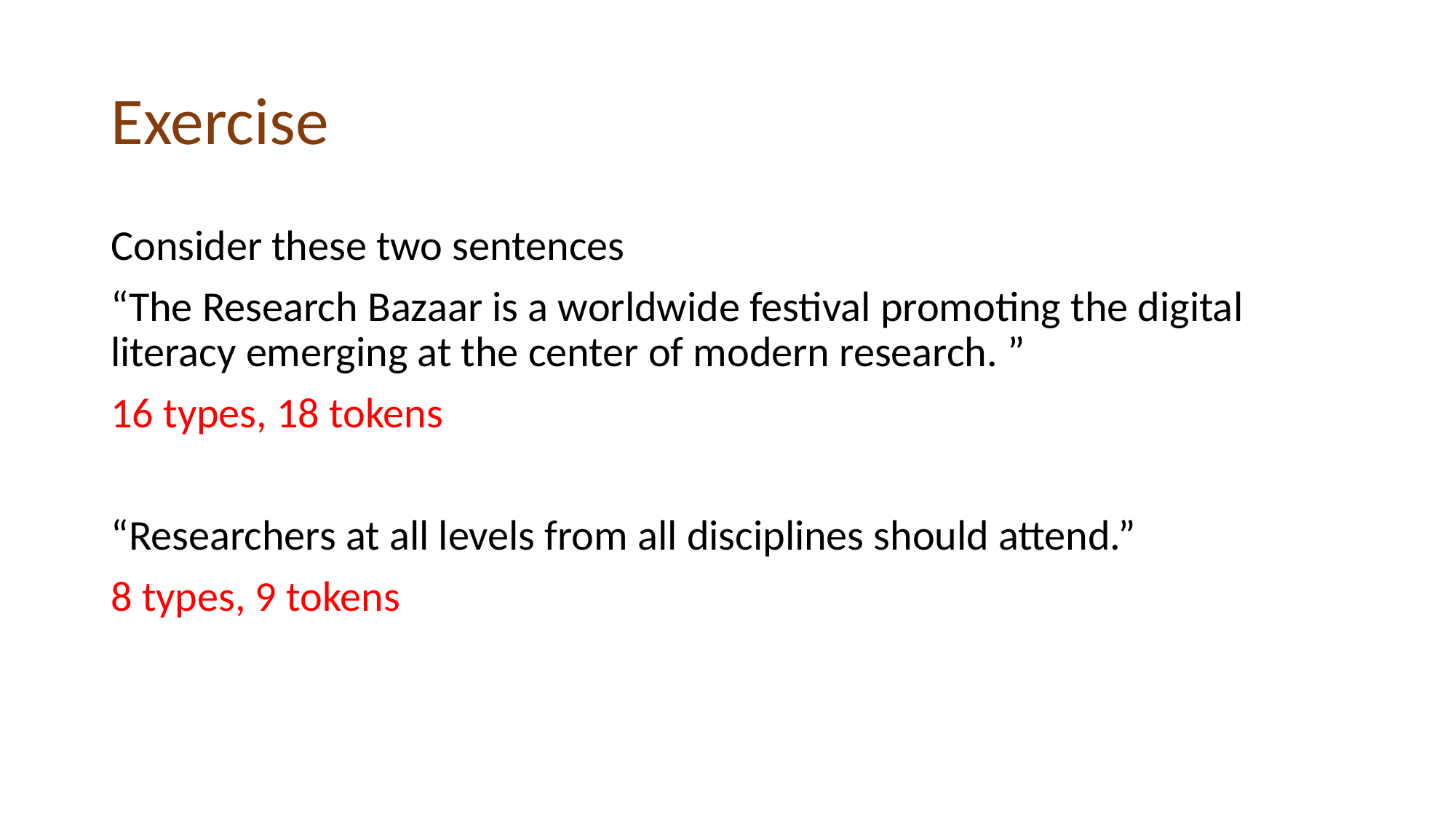

# Exercise
Consider these two sentences
“The Research Bazaar is a worldwide festival promoting the digital literacy emerging at the center of modern research. ”
16 types, 18 tokens

“Researchers at all levels from all disciplines should attend.”
8 types, 9 tokens